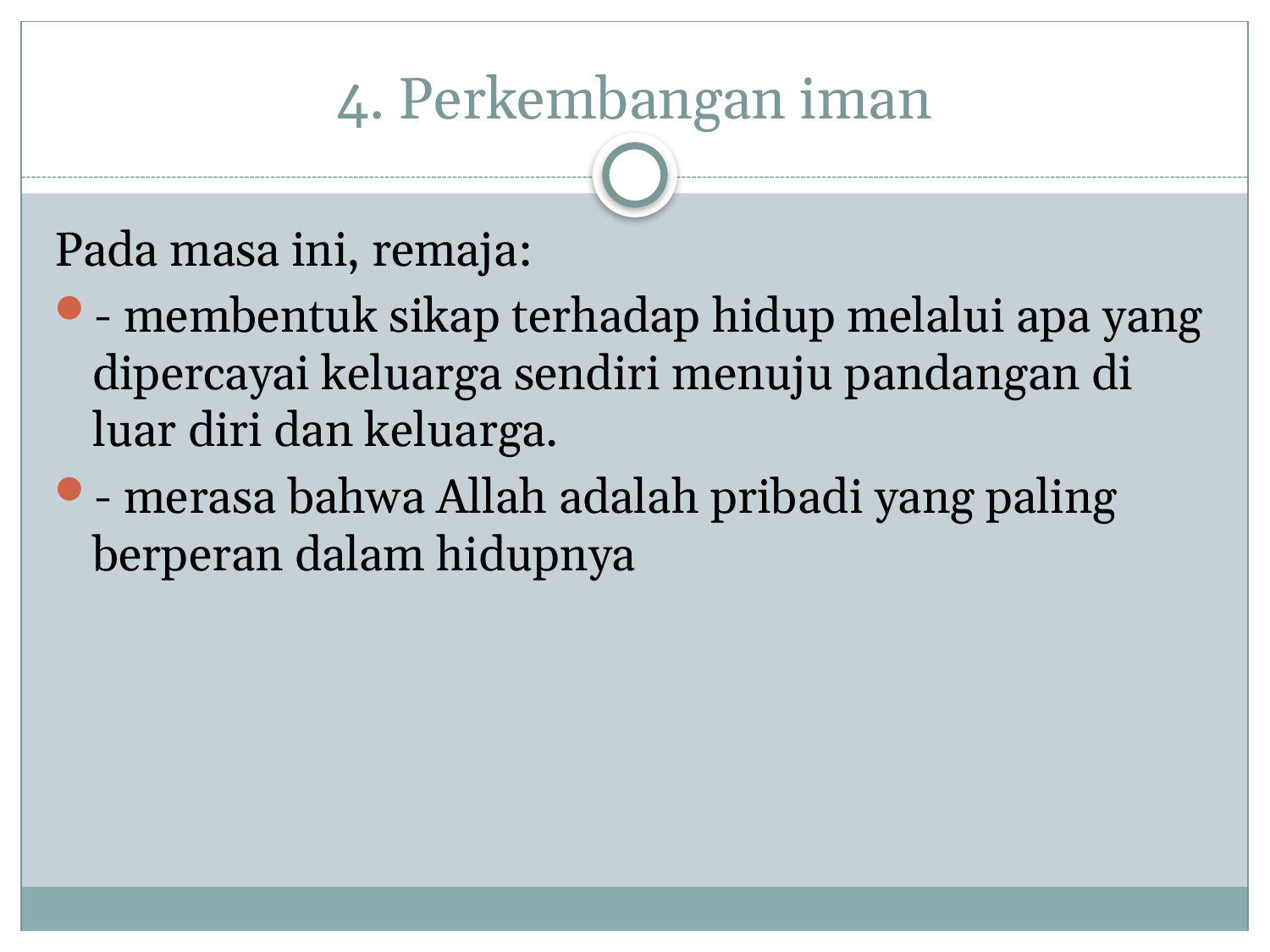

# 4. Perkembangan iman
Pada masa ini, remaja:
- membentuk sikap terhadap hidup melalui apa yang dipercayai keluarga sendiri menuju pandangan di luar diri dan keluarga.
- merasa bahwa Allah adalah pribadi yang paling berperan dalam hidupnya